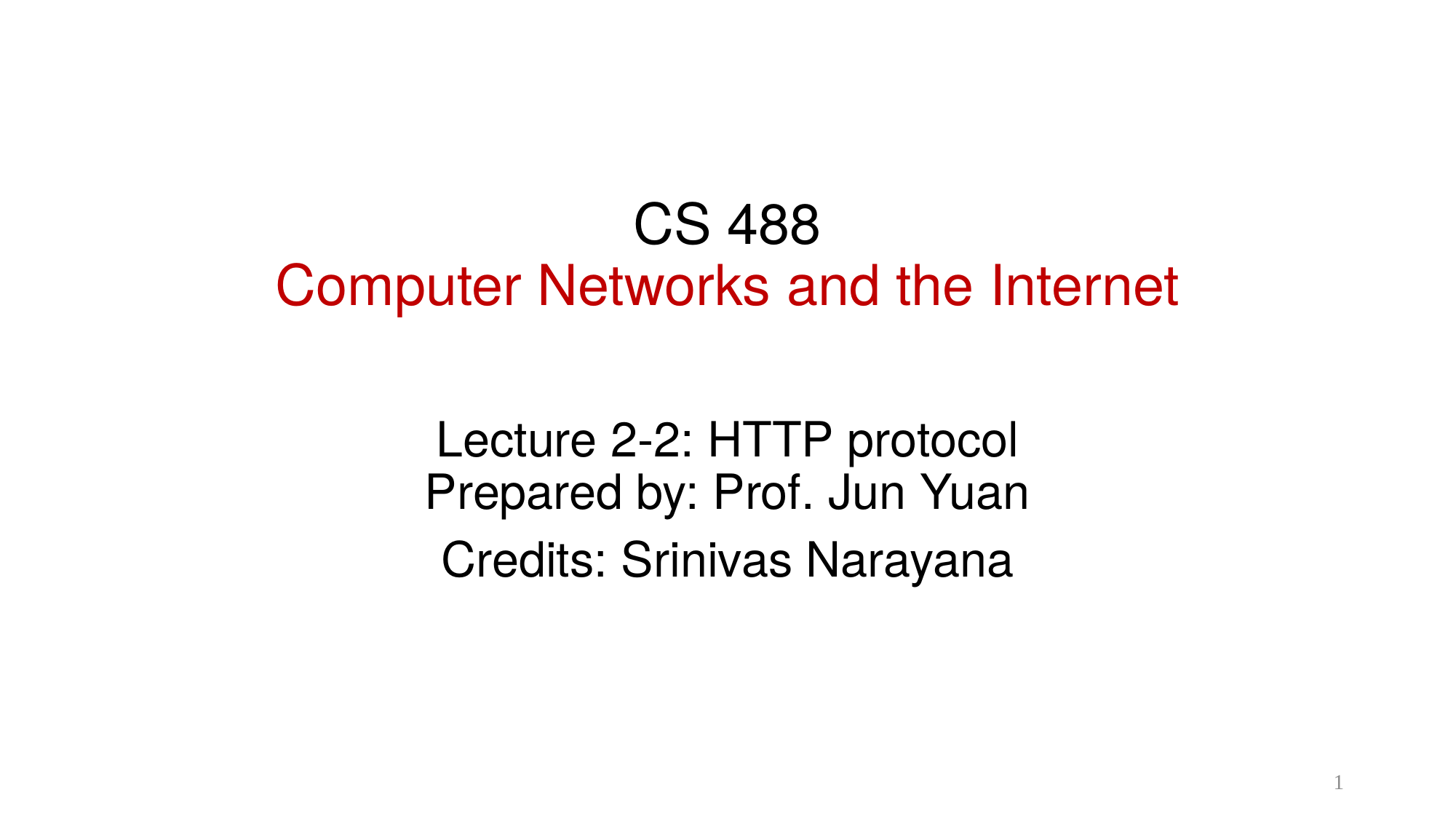

# CS 488 Computer Networks and the Internet
Lecture 2-2: HTTP protocol
Prepared by: Prof. Jun Yuan
Credits: Srinivas Narayana
1